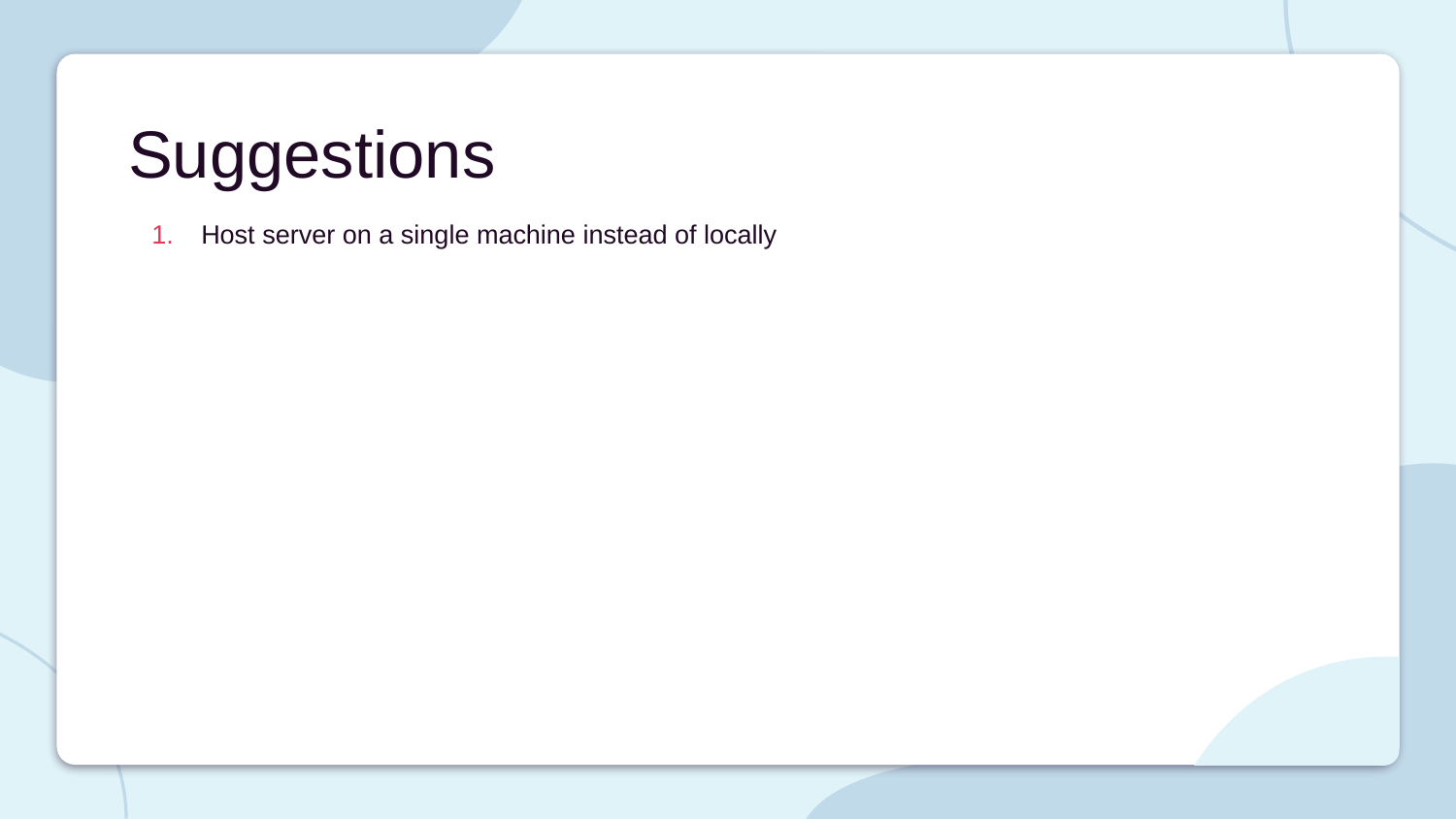

# Suggestions
Host server on a single machine instead of locally